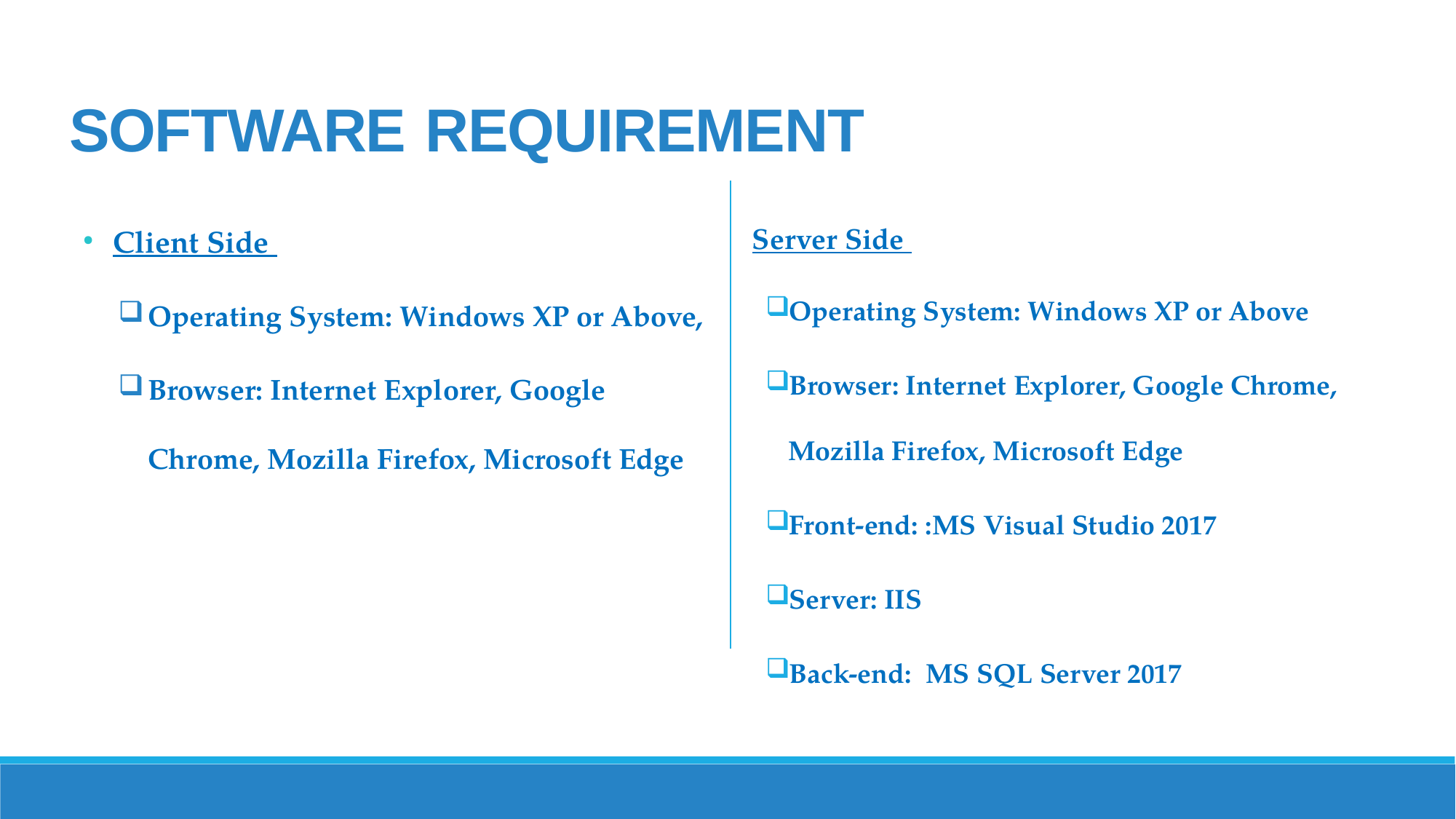

SOFTWARE REQUIREMENT
Client Side
Operating System: Windows XP or Above,
Browser: Internet Explorer, Google Chrome, Mozilla Firefox, Microsoft Edge
Server Side
Operating System: Windows XP or Above
Browser: Internet Explorer, Google Chrome, Mozilla Firefox, Microsoft Edge
Front-end: :MS Visual Studio 2017
Server: IIS
Back-end:  MS SQL Server 2017